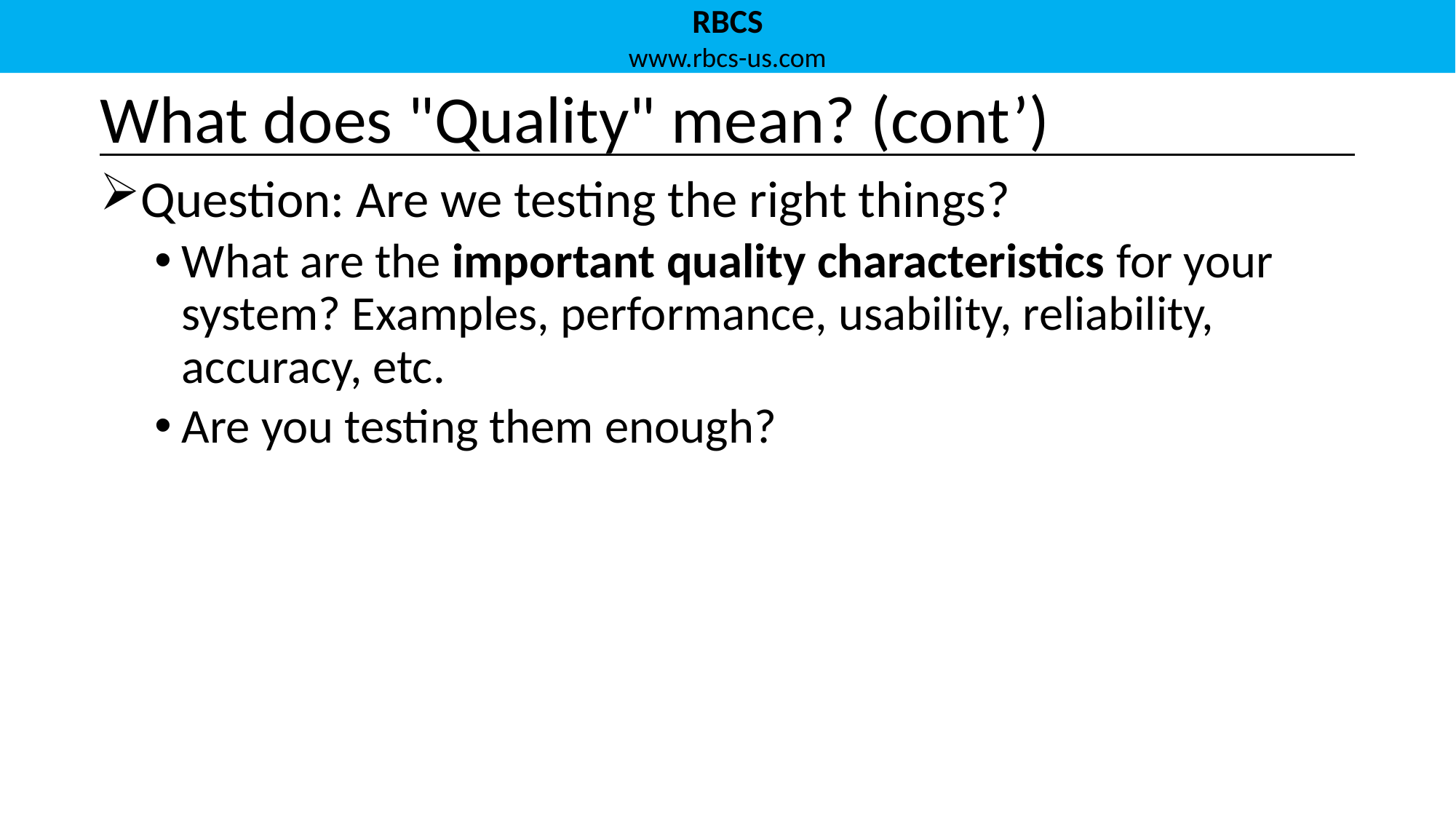

# What does "Quality" mean? (cont’)
Question: Are we testing the right things?
What are the important quality characteristics for your system? Examples, performance, usability, reliability, accuracy, etc.
Are you testing them enough?